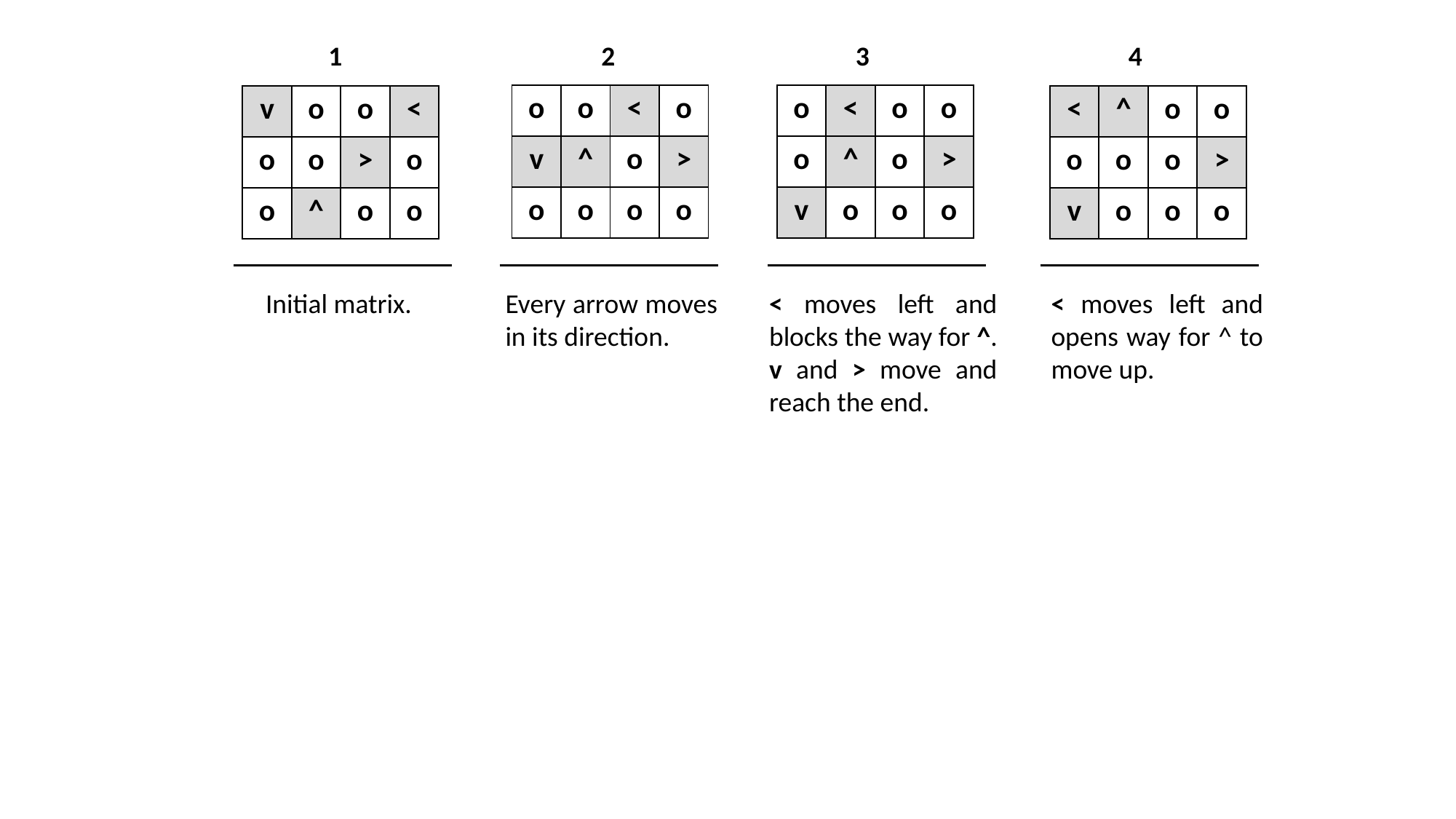

1                                          2                                       3                                          4
| o | o | < | o |
| --- | --- | --- | --- |
| v | ^ | o | > |
| o | o | o | o |
| o | < | o | o |
| --- | --- | --- | --- |
| o | ^ | o | > |
| v | o | o | o |
| v | o | o | < |
| --- | --- | --- | --- |
| o | o | > | o |
| o | ^ | o | o |
| < | ^ | o | o |
| --- | --- | --- | --- |
| o | o | o | > |
| v | o | o | o |
Every arrow moves in its direction.
< moves left and blocks the way for ^.
v and > move and reach the end.
< moves left and opens way for ^ to move up.
Initial matrix.